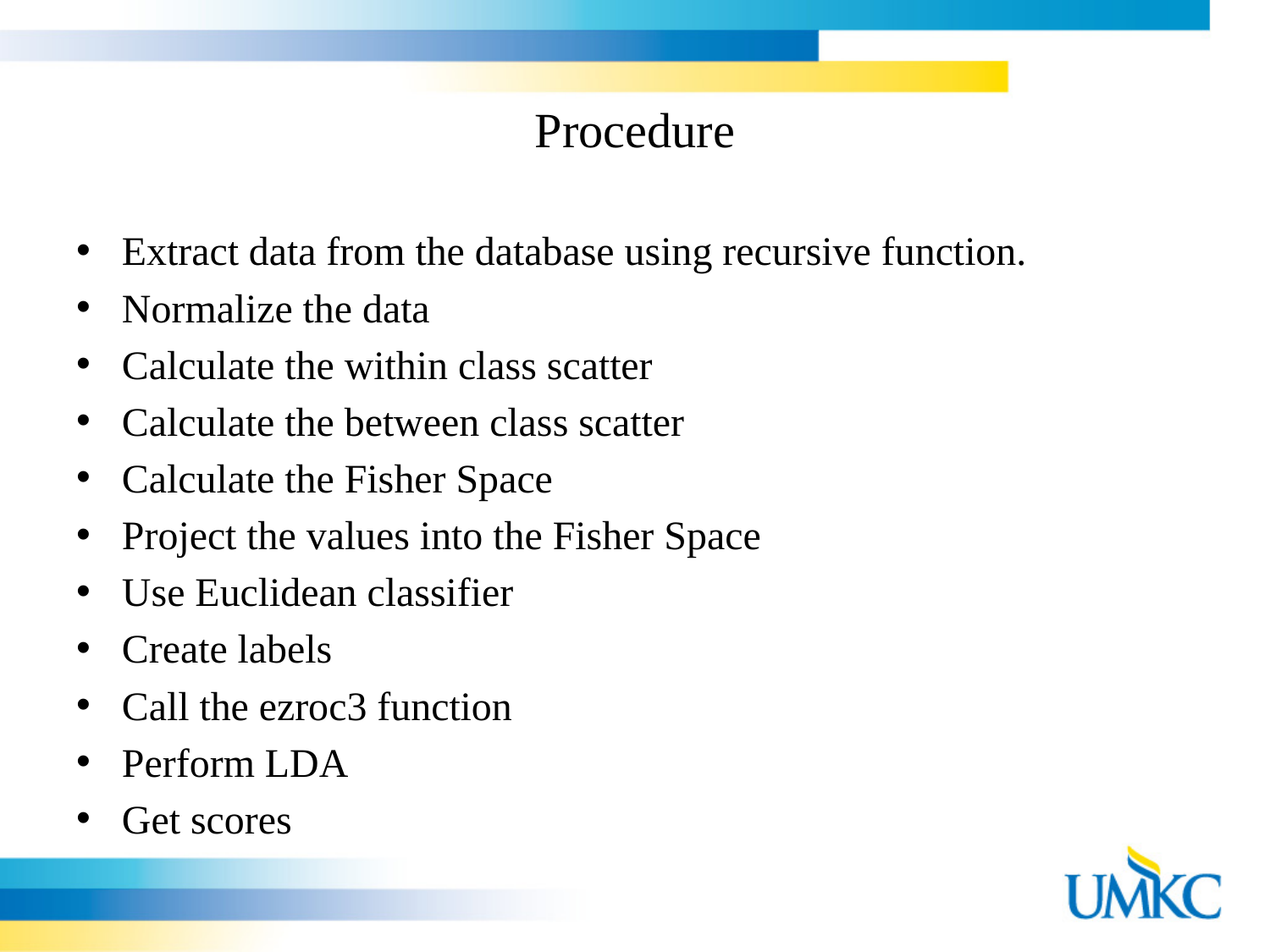

# Procedure
Extract data from the database using recursive function.
Normalize the data
Calculate the within class scatter
Calculate the between class scatter
Calculate the Fisher Space
Project the values into the Fisher Space
Use Euclidean classifier
Create labels
Call the ezroc3 function
Perform LDA
Get scores